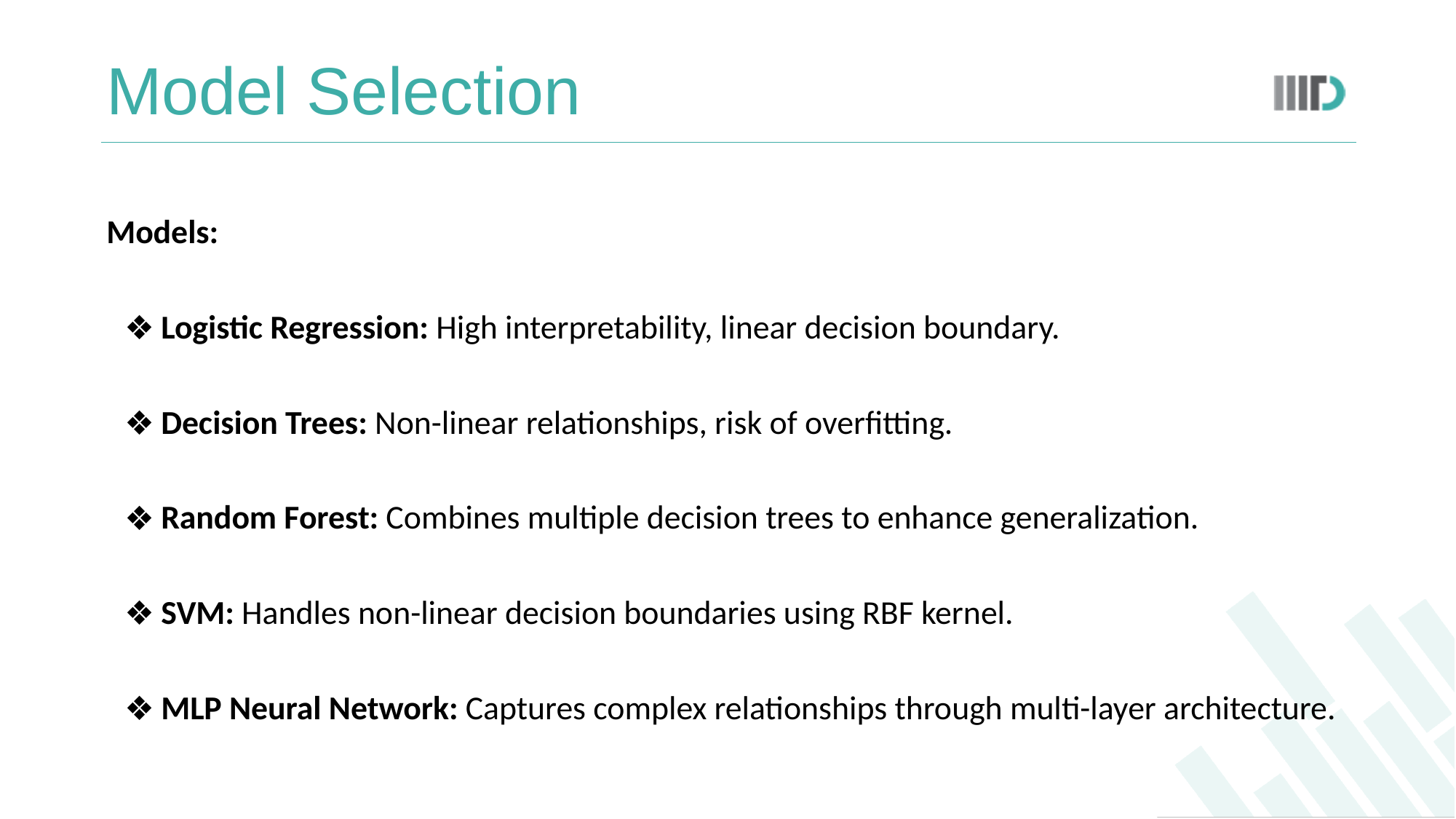

# Model Selection
Models:
Logistic Regression: High interpretability, linear decision boundary.
Decision Trees: Non-linear relationships, risk of overfitting.
Random Forest: Combines multiple decision trees to enhance generalization.
SVM: Handles non-linear decision boundaries using RBF kernel.
MLP Neural Network: Captures complex relationships through multi-layer architecture.